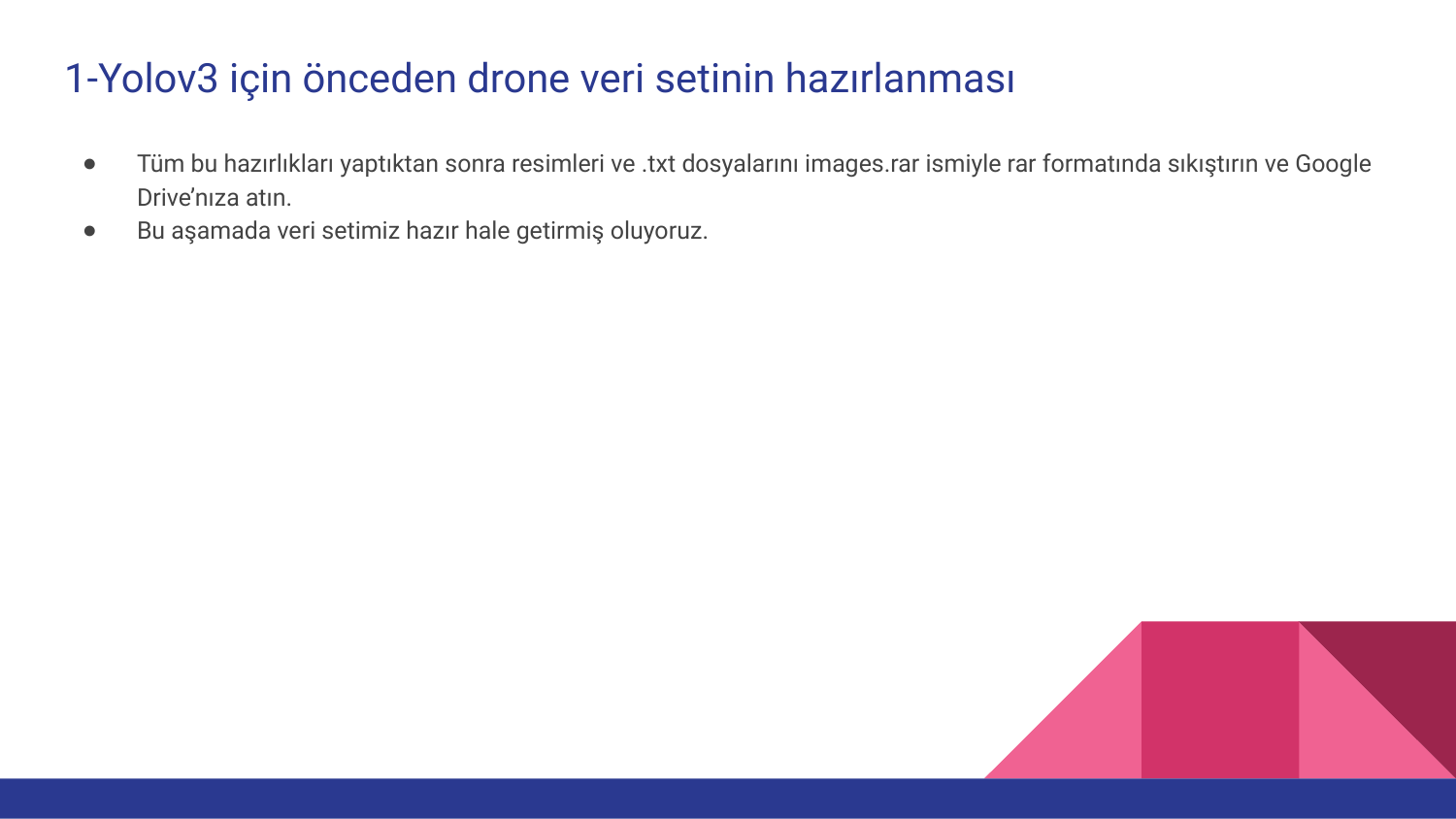

# 1-Yolov3 için önceden drone veri setinin hazırlanması
Tüm bu hazırlıkları yaptıktan sonra resimleri ve .txt dosyalarını images.rar ismiyle rar formatında sıkıştırın ve Google Drive’nıza atın.
Bu aşamada veri setimiz hazır hale getirmiş oluyoruz.